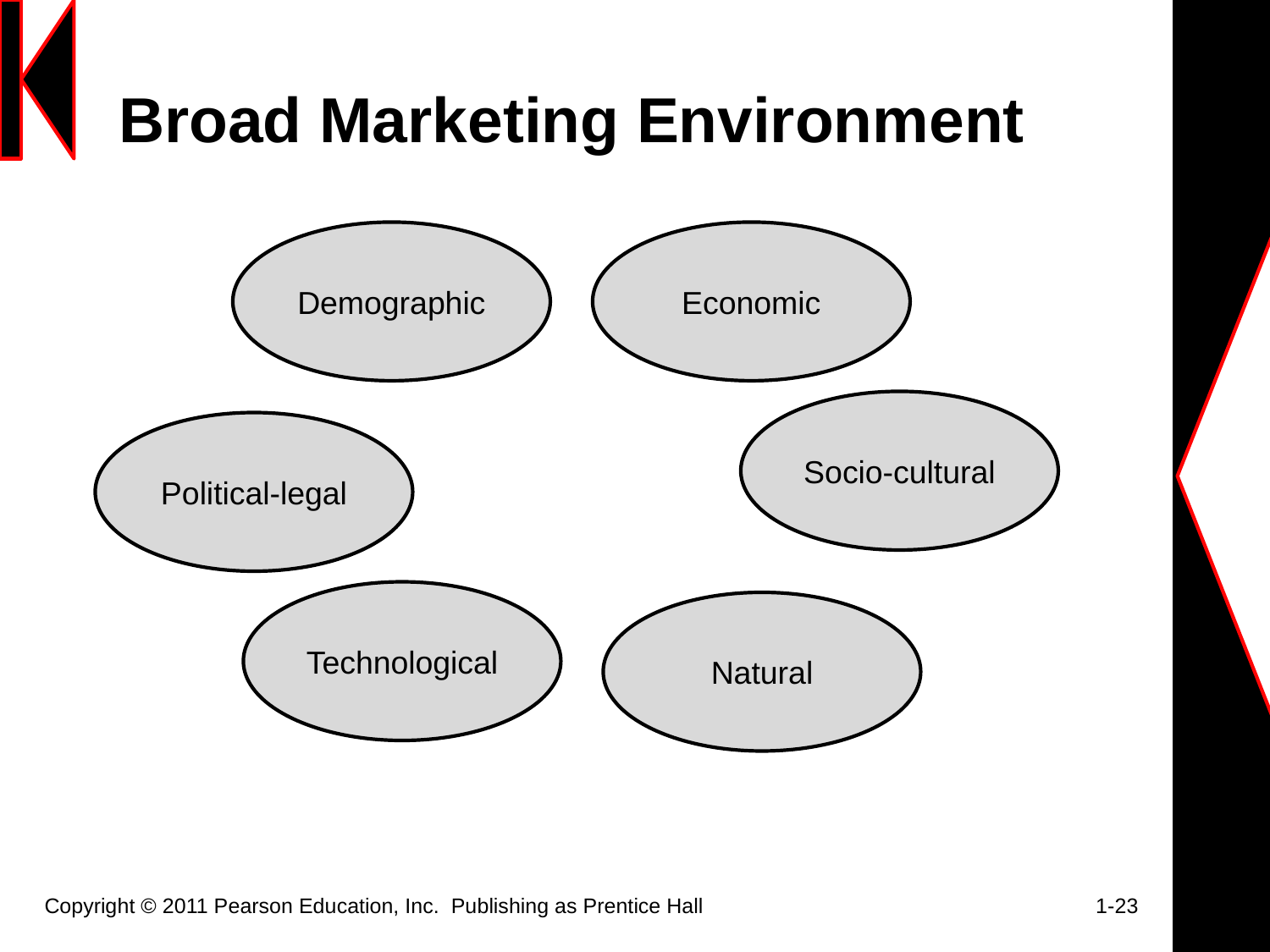

# Broad Marketing Environment
Demographic
Economic
Socio-cultural
Political-legal
Technological
Natural
Copyright © 2011 Pearson Education, Inc.  Publishing as Prentice Hall			      1-23